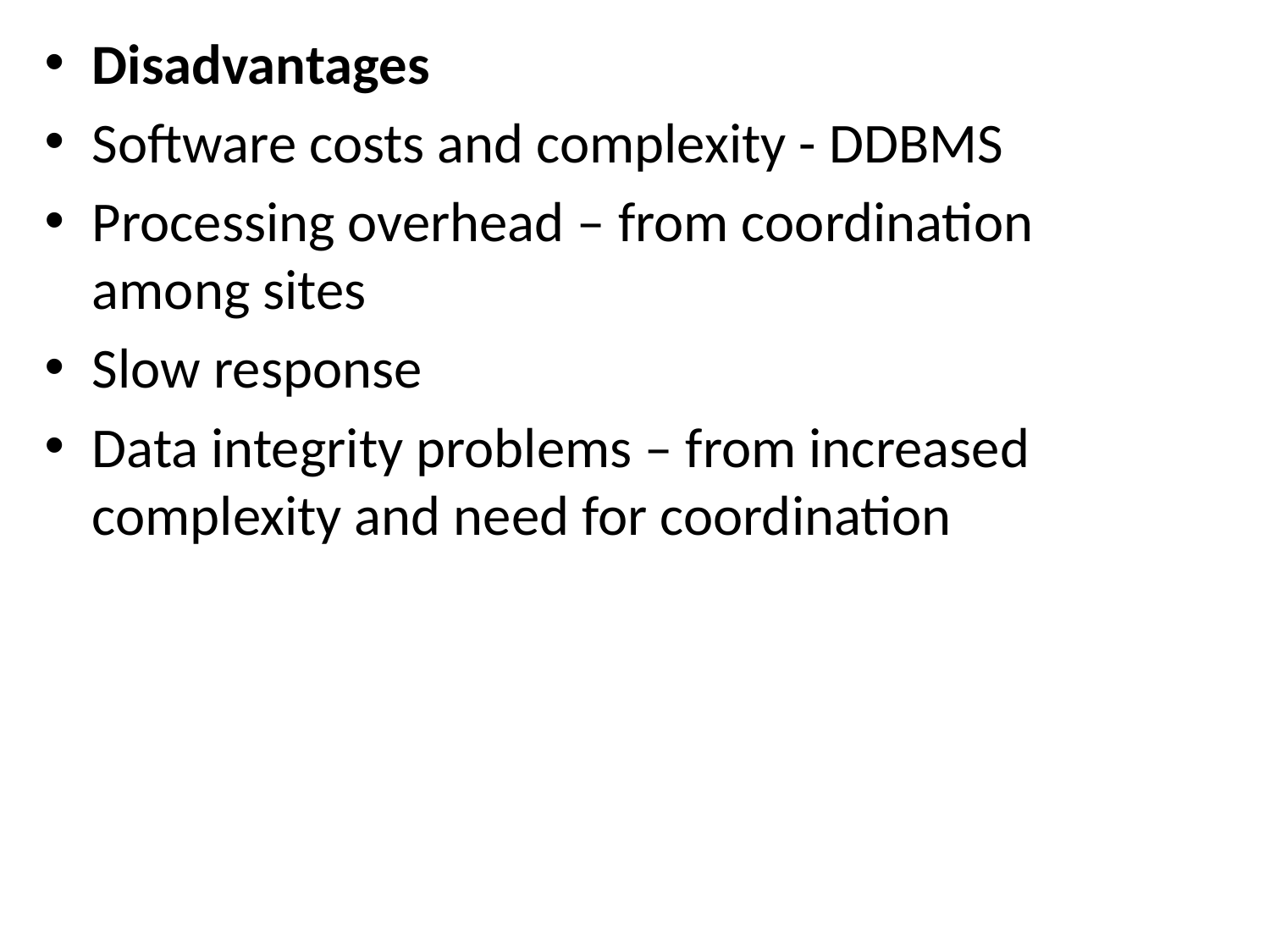

Disadvantages
Software costs and complexity - DDBMS
Processing overhead – from coordination among sites
Slow response
Data integrity problems – from increased complexity and need for coordination